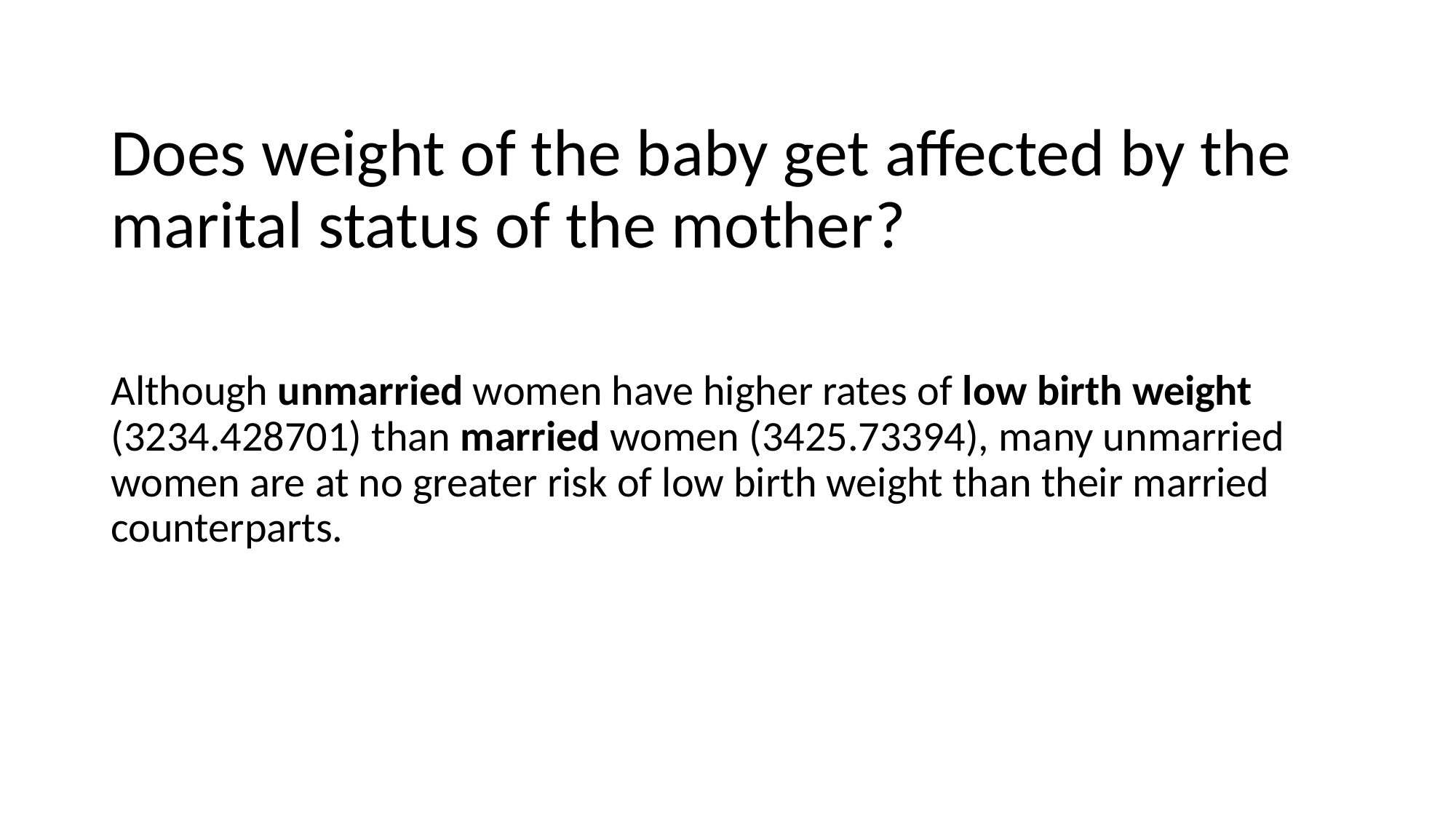

# Does weight of the baby get affected by the marital status of the mother?
Although unmarried women have higher rates of low birth weight (3234.428701) than married women (3425.73394), many unmarried women are at no greater risk of low birth weight than their married counterparts.